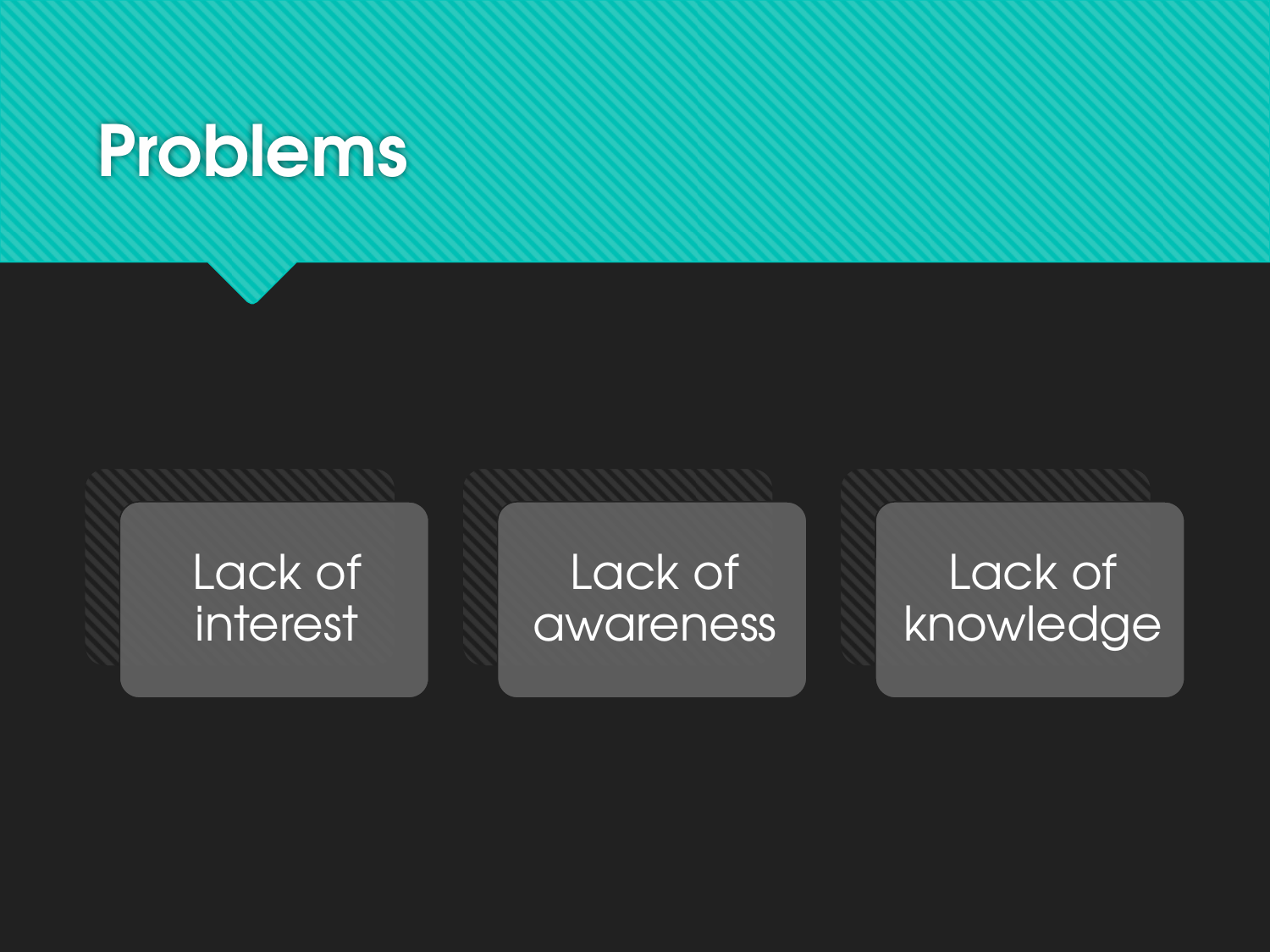

# Problems
Lack of interest
Lack of awareness
Lack of knowledge